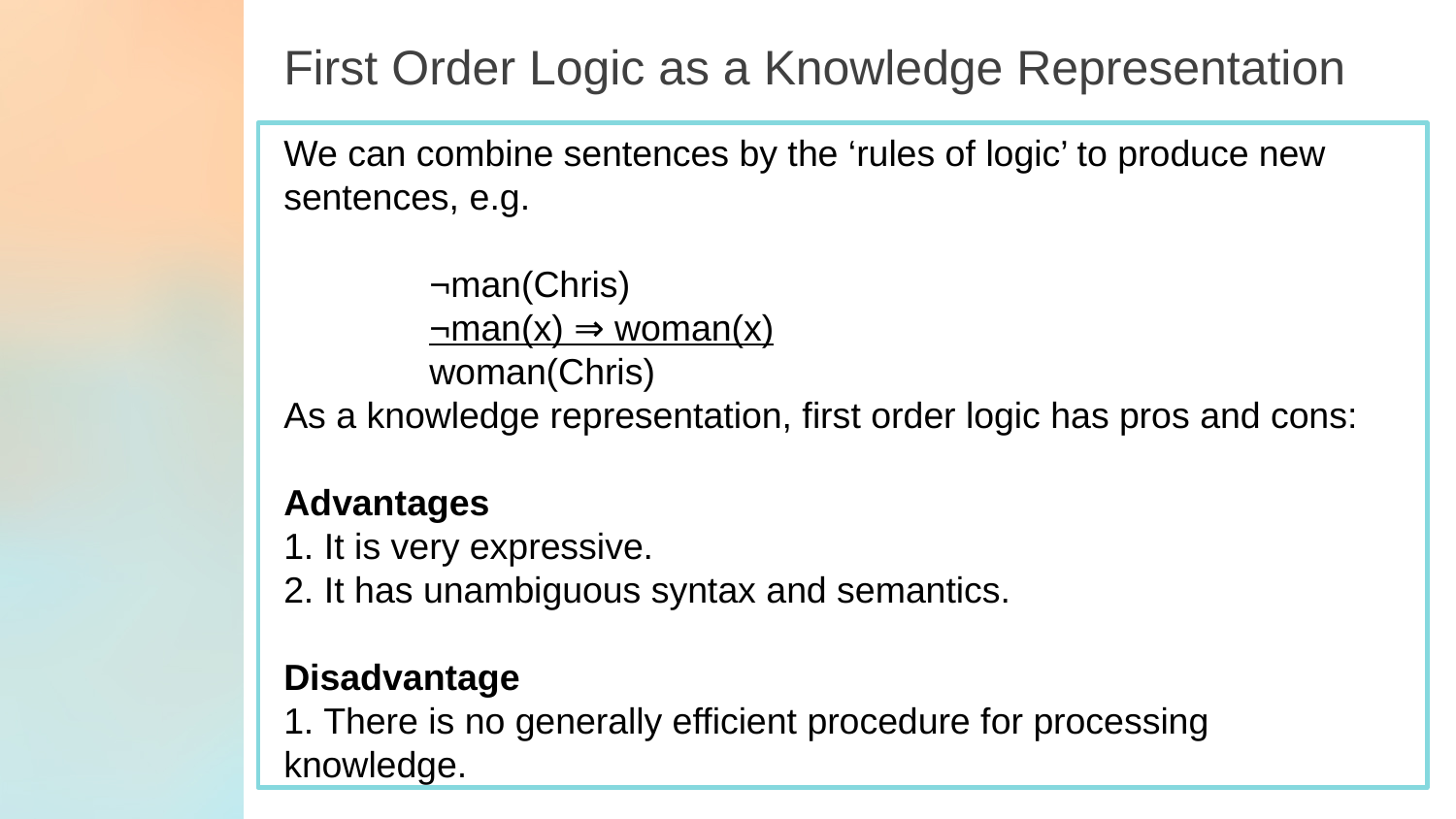

First Order Logic as a Knowledge Representation

We can combine sentences by the ‘rules of logic’ to produce new sentences, e.g.
¬man(Chris)
¬man(x) ⇒ woman(x)
woman(Chris)
As a knowledge representation, first order logic has pros and cons:

Advantages
1. It is very expressive.
2. It has unambiguous syntax and semantics.

Disadvantage
1. There is no generally efficient procedure for processing knowledge.